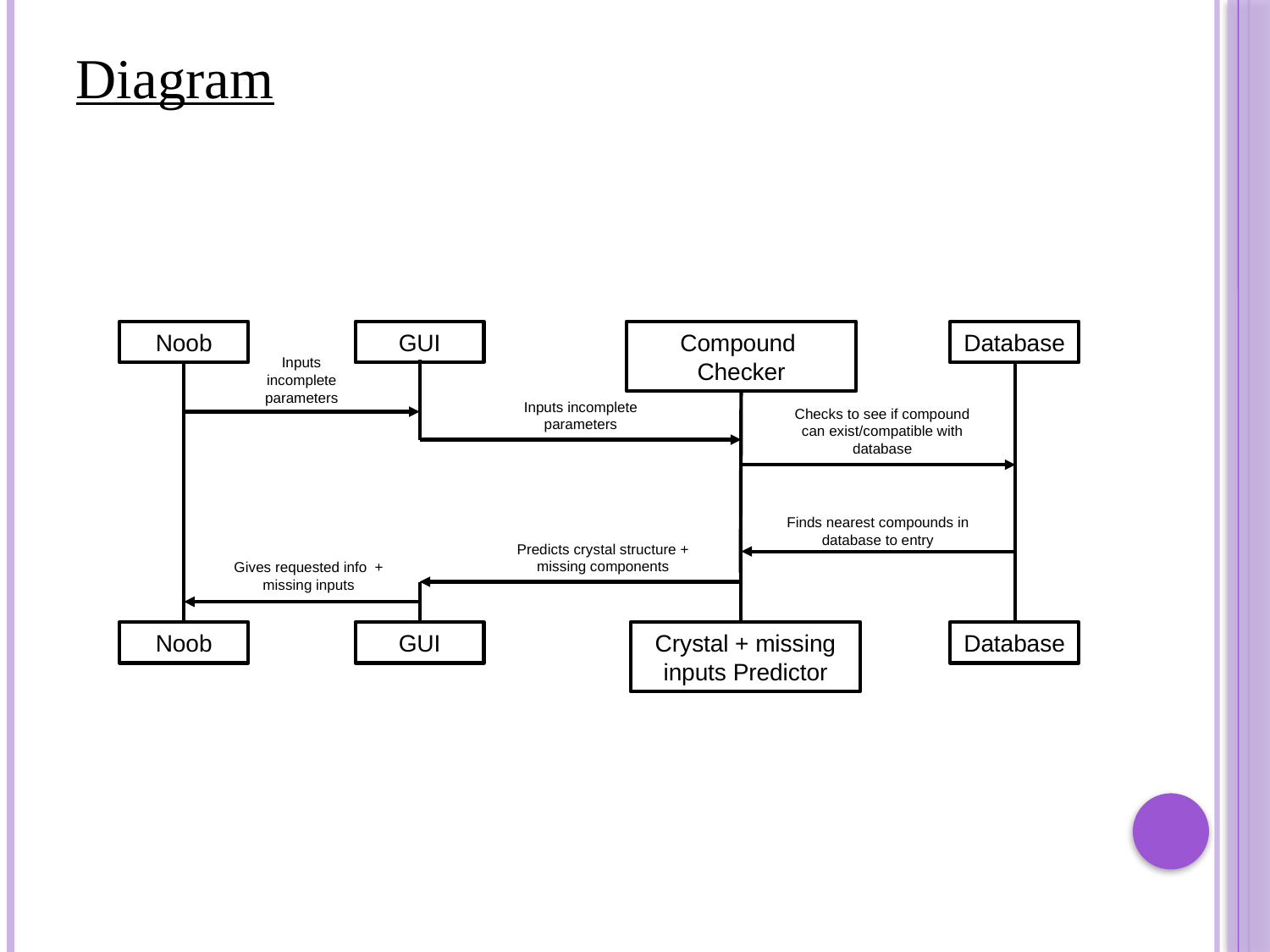

# Diagram
Noob
GUI
Compound  Checker
Database
Inputs incomplete parameters
Inputs incomplete parameters
Checks to see if compound can exist/compatible with database
Finds nearest compounds in database to entry
Predicts crystal structure + missing components
Gives requested info  + missing inputs
Noob
GUI
Database
Crystal + missing inputs Predictor